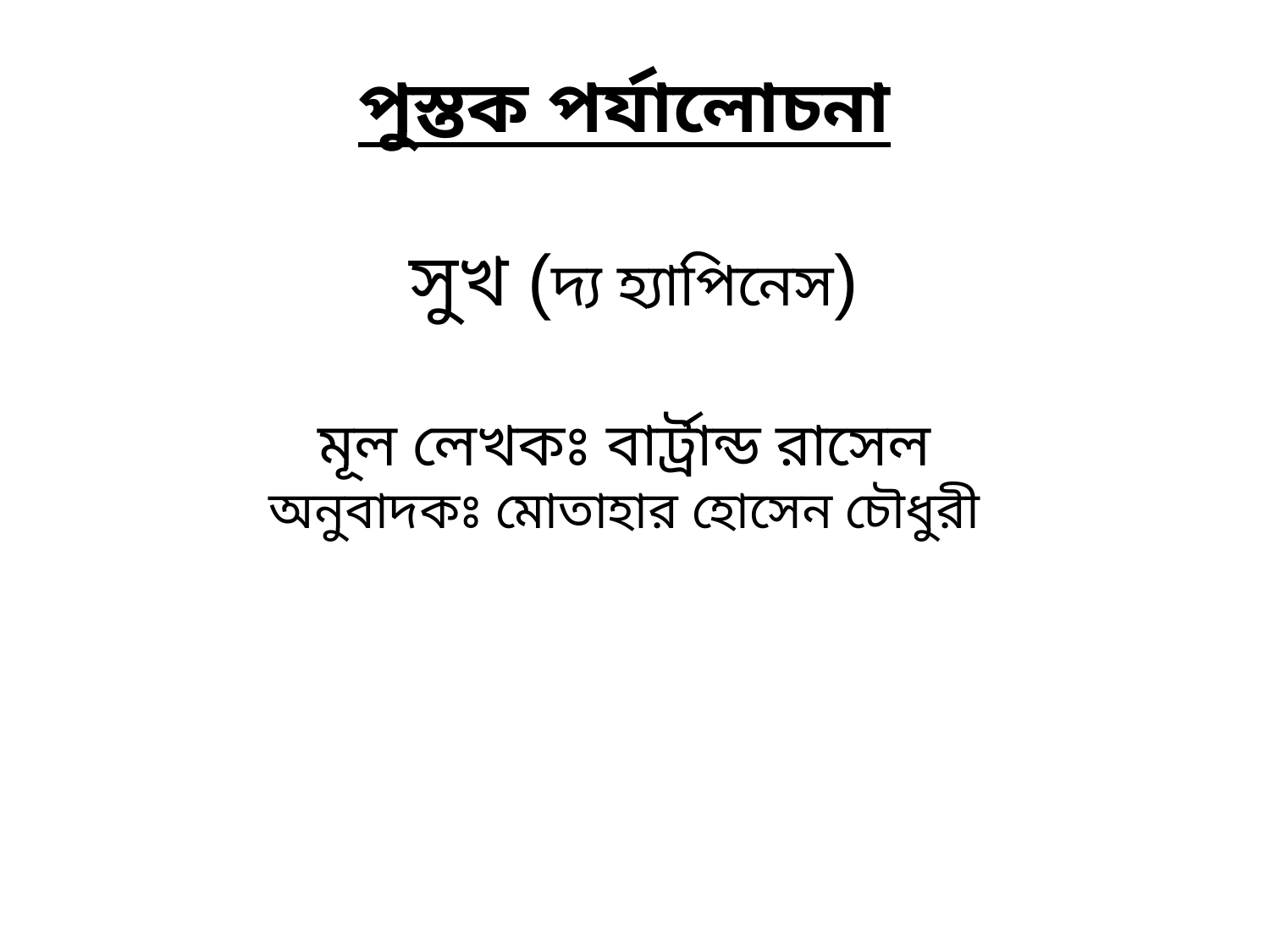

# পুস্তক পর্যালোচনা  সুখ (দ্য হ্যাপিনেস) মূল লেখকঃ বার্ট্রান্ড রাসেল অনুবাদকঃ মোতাহার হোসেন চৌধুরী